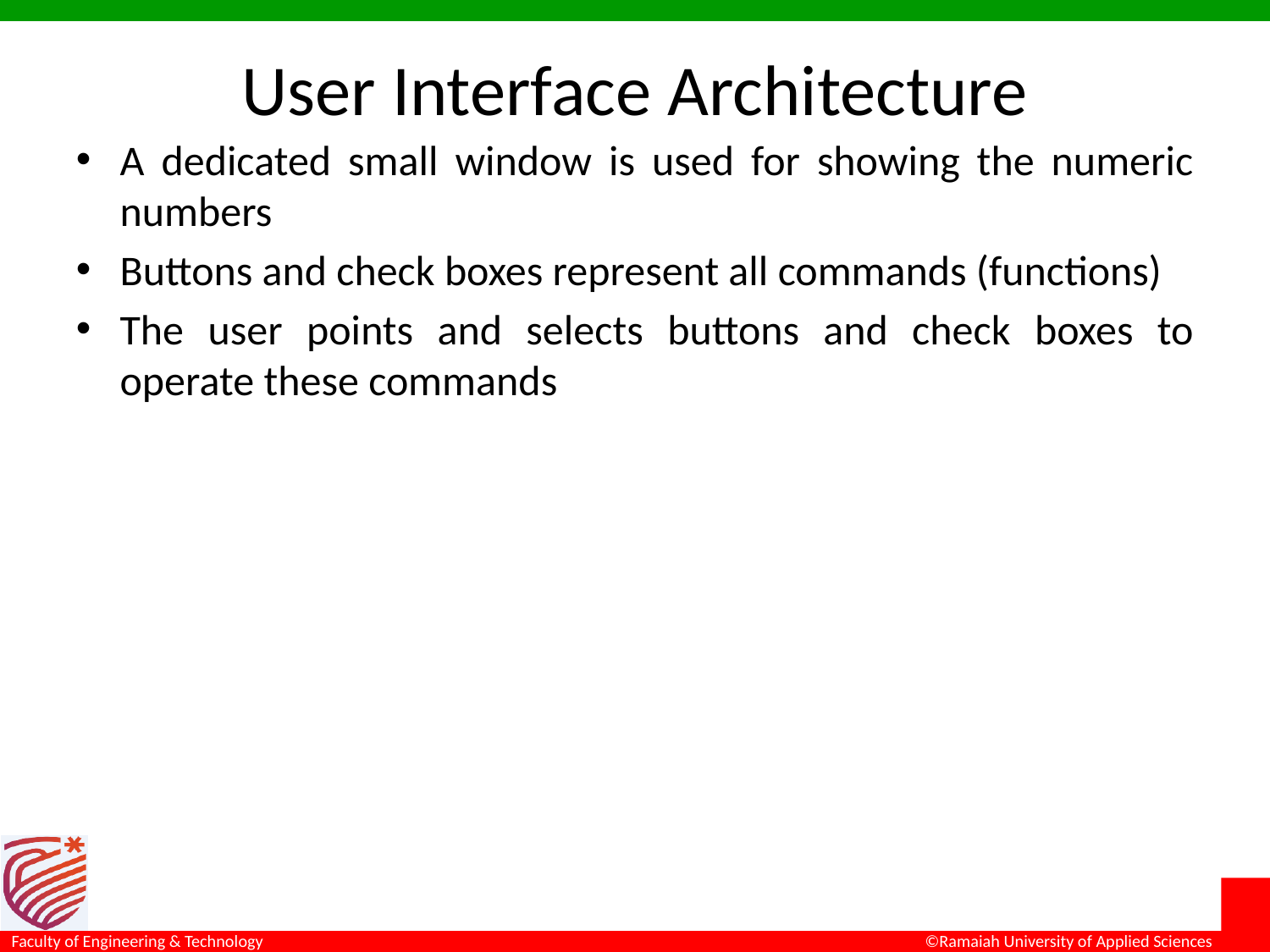

# User Interface Architecture
A dedicated small window is used for showing the numeric numbers
Buttons and check boxes represent all commands (functions)
The user points and selects buttons and check boxes to operate these commands